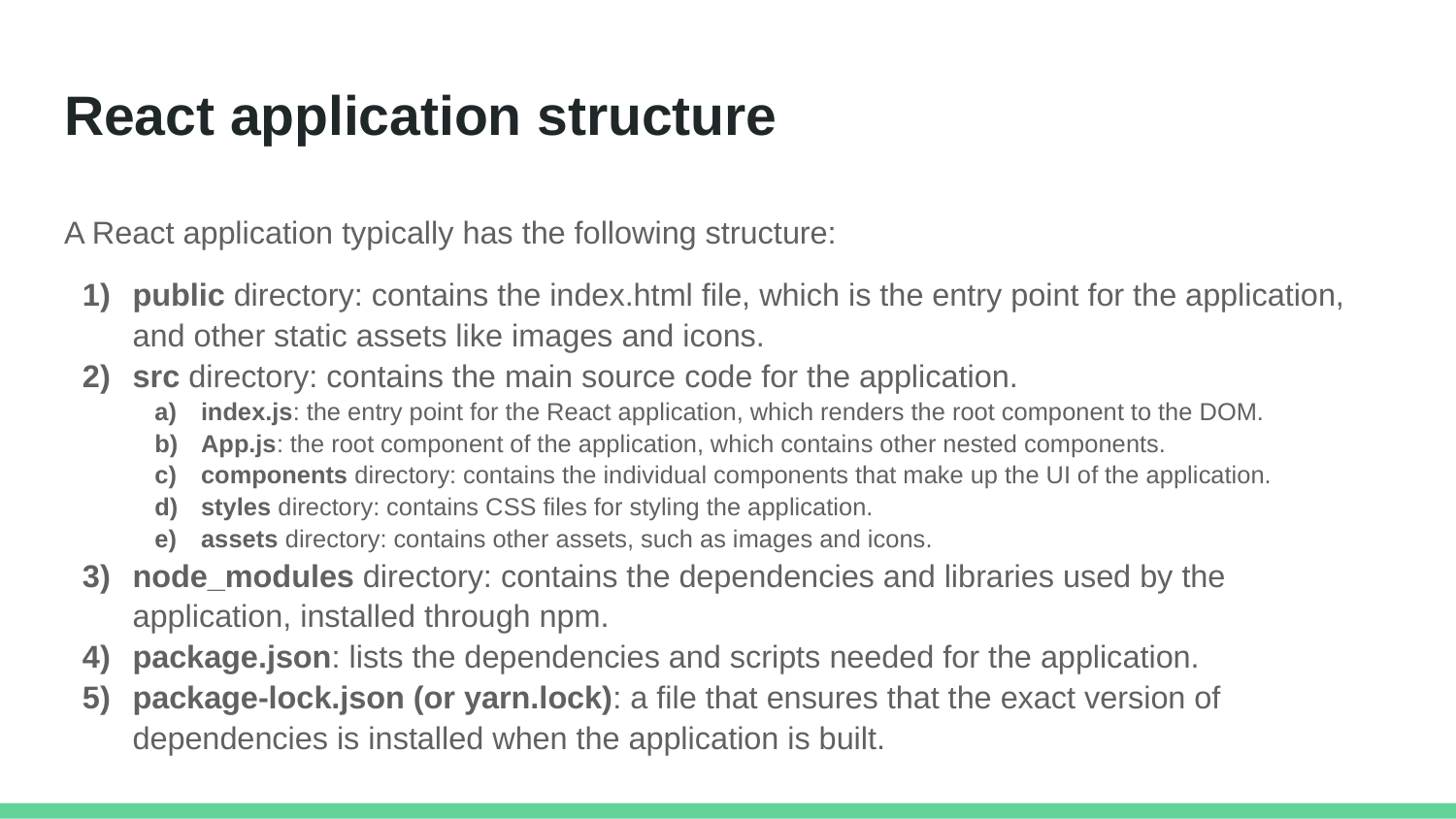

# React application structure
A React application typically has the following structure:
public directory: contains the index.html file, which is the entry point for the application, and other static assets like images and icons.
src directory: contains the main source code for the application.
index.js: the entry point for the React application, which renders the root component to the DOM.
App.js: the root component of the application, which contains other nested components.
components directory: contains the individual components that make up the UI of the application.
styles directory: contains CSS files for styling the application.
assets directory: contains other assets, such as images and icons.
node_modules directory: contains the dependencies and libraries used by the application, installed through npm.
package.json: lists the dependencies and scripts needed for the application.
package-lock.json (or yarn.lock): a file that ensures that the exact version of dependencies is installed when the application is built.